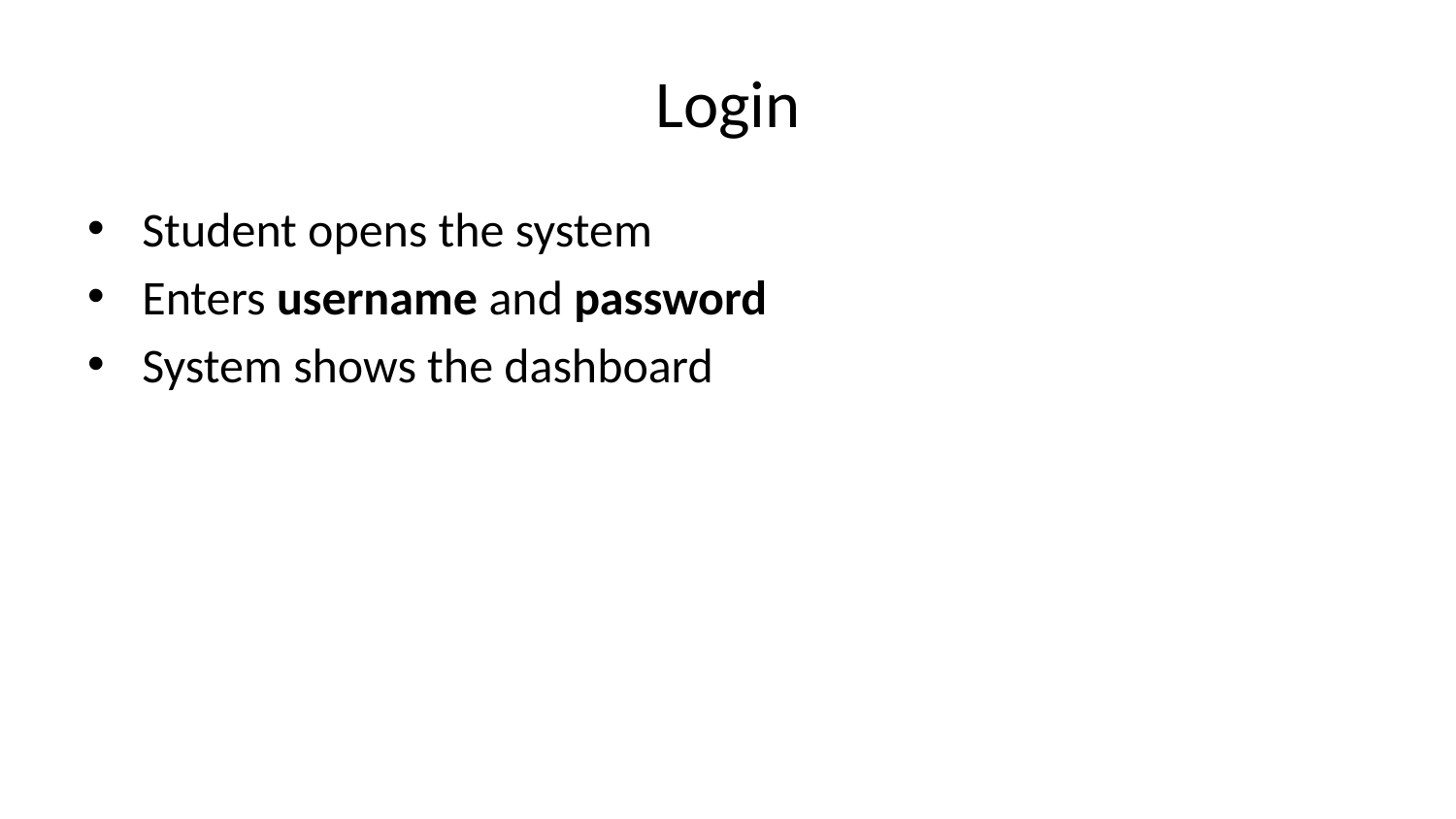

# Login
Student opens the system
Enters username and password
System shows the dashboard